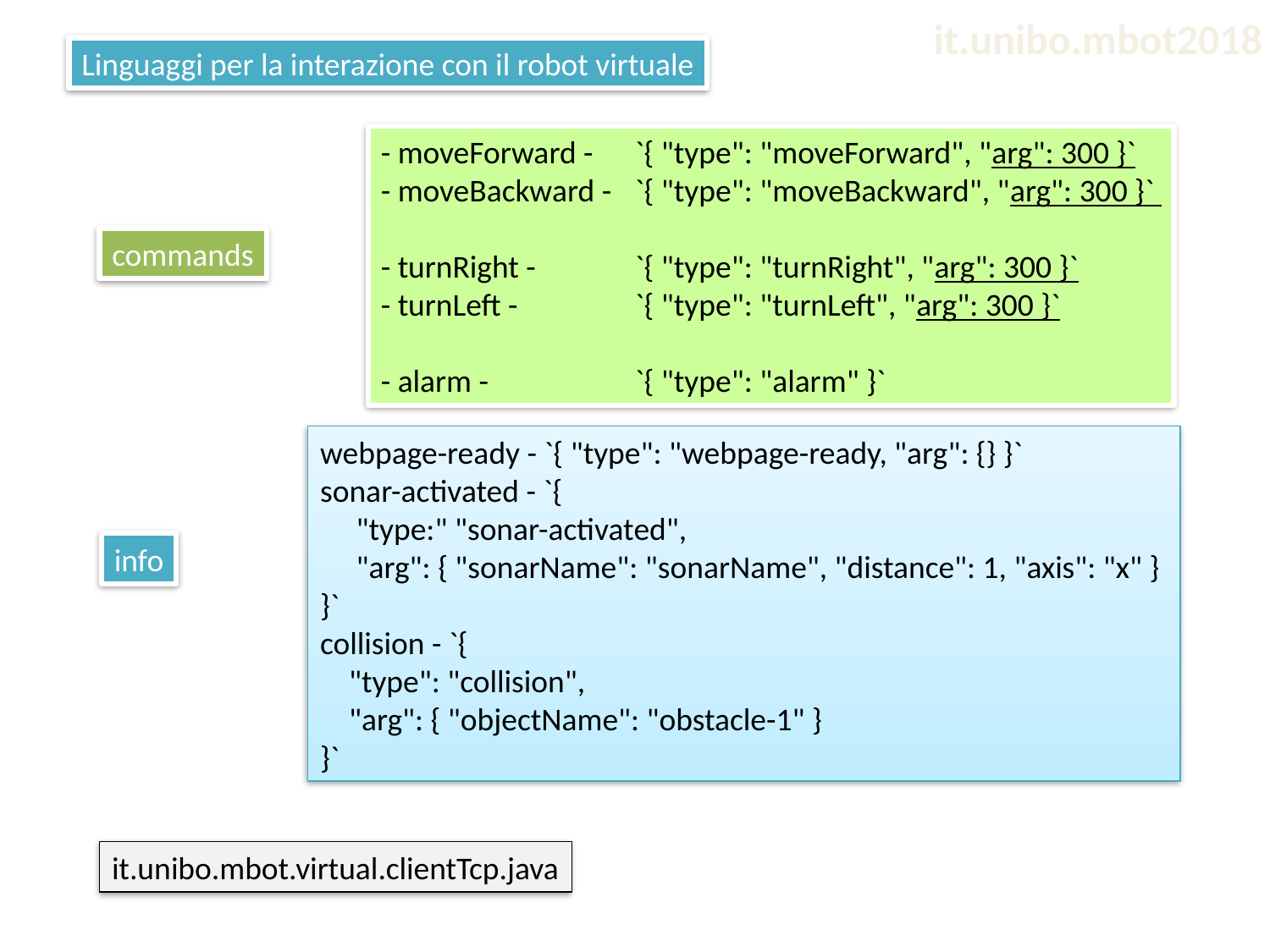

it.unibo.mbot2018
Linguaggi per la interazione con il robot virtuale
- moveForward - 	`{ "type": "moveForward", "arg": 300 }`
- moveBackward - 	`{ "type": "moveBackward", "arg": 300 }`

- turnRight - 	`{ "type": "turnRight", "arg": 300 }`
- turnLeft - 	`{ "type": "turnLeft", "arg": 300 }`

- alarm - 		`{ "type": "alarm" }`
commands
webpage-ready - `{ "type": "webpage-ready, "arg": {} }`
sonar-activated - `{
     "type:" "sonar-activated",
     "arg": { "sonarName": "sonarName", "distance": 1, "axis": "x" }
}`
collision - `{
    "type": "collision",
    "arg": { "objectName": "obstacle-1" }
}`
info
it.unibo.mbot.virtual.clientTcp.java